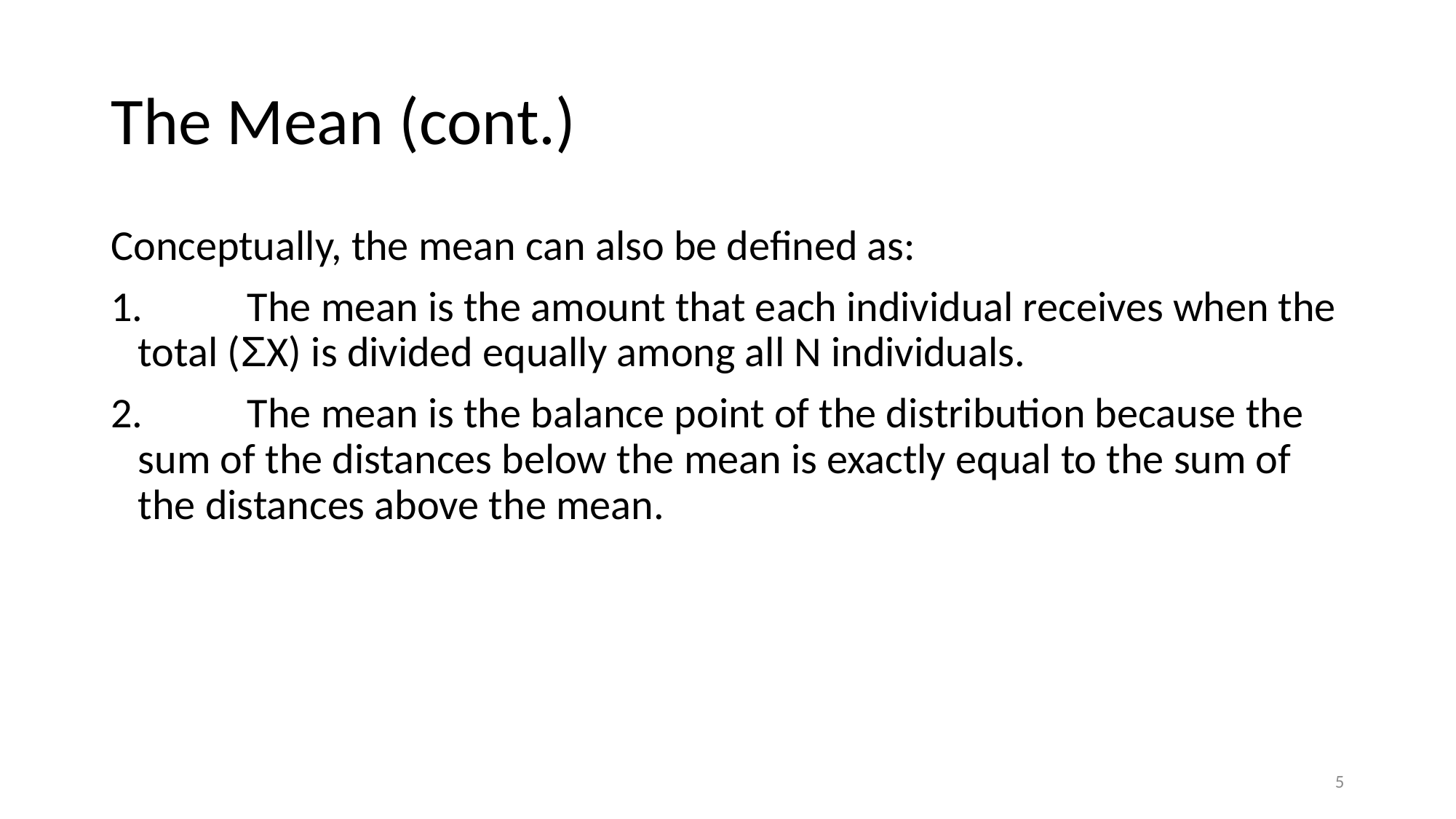

# The Mean (cont.)
Conceptually, the mean can also be defined as:
1.	The mean is the amount that each individual receives when the total (ΣX) is divided equally among all N individuals.
2.	The mean is the balance point of the distribution because the sum of the distances below the mean is exactly equal to the sum of the distances above the mean.
5